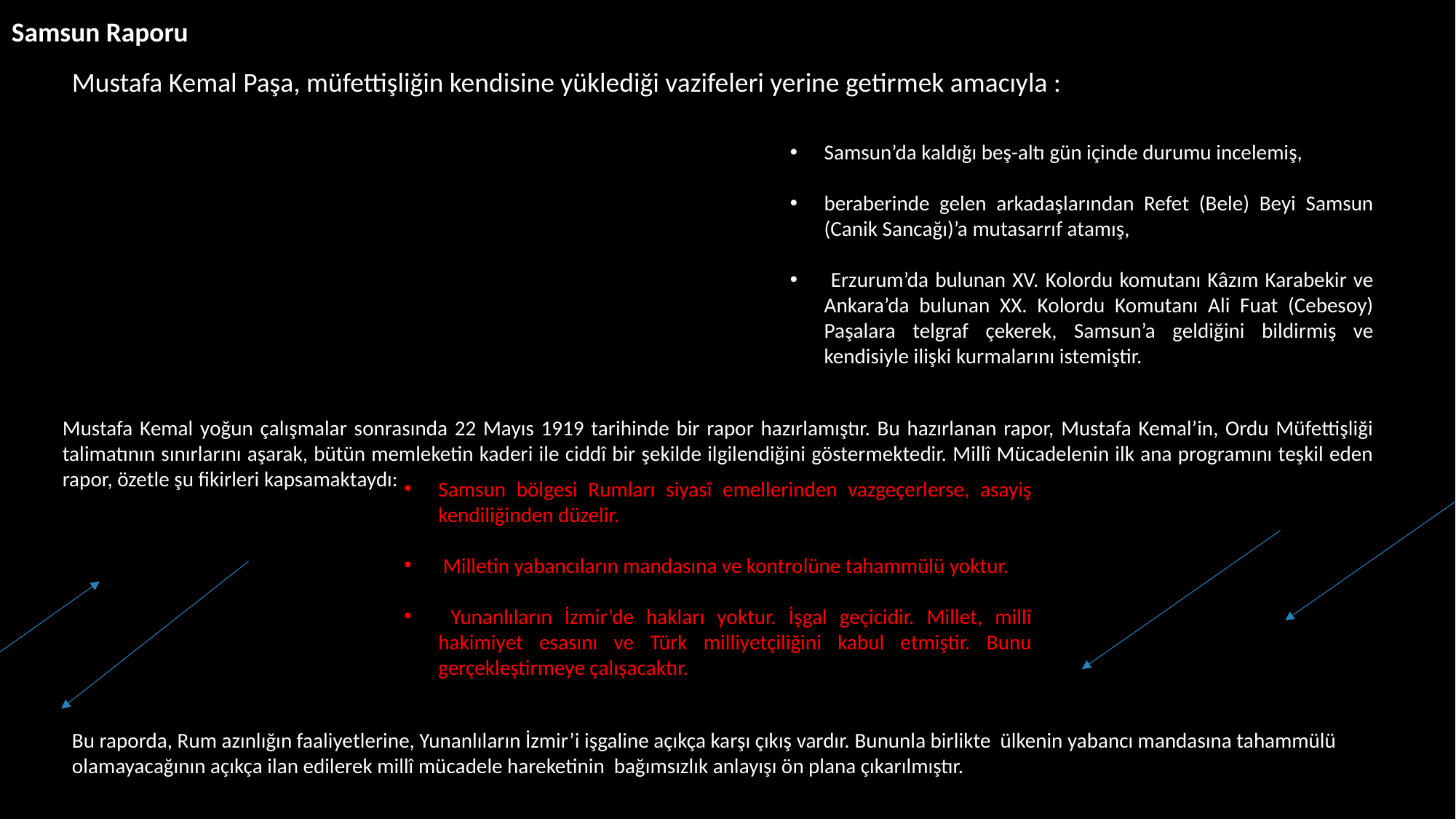

Samsun Raporu
Mustafa Kemal Paşa, müfettişliğin kendisine yüklediği vazifeleri yerine getirmek amacıyla :

Samsun’da kaldığı beş-altı gün içinde durumu incelemiş,

beraberinde gelen arkadaşlarından Refet (Bele) Beyi Samsun (Canik Sancağı)’a mutasarrıf atamış,

 Erzurum’da bulunan XV. Kolordu komutanı Kâzım Karabekir ve Ankara’da bulunan XX. Kolordu Komutanı Ali Fuat (Cebesoy) Paşalara telgraf çekerek, Samsun’a geldiğini bildirmiş ve kendisiyle ilişki kurmalarını istemiştir.
Mustafa Kemal yoğun çalışmalar sonrasında 22 Mayıs 1919 tarihinde bir rapor hazırlamıştır. Bu hazırlanan rapor, Mustafa Kemal’in, Ordu Müfettişliği talimatının sınırlarını aşarak, bütün memleketin kaderi ile ciddî bir şekilde ilgilendiğini göstermektedir. Millî Mücadelenin ilk ana programını teşkil eden rapor, özetle şu fikirleri kapsamaktaydı:

Samsun bölgesi Rumları siyasî emellerinden vazgeçerlerse, asayiş kendiliğinden düzelir.

 Milletin yabancıların mandasına ve kontrolüne tahammülü yoktur.

 Yunanlıların İzmir’de hakları yoktur. İşgal geçicidir. Millet, millî hakimiyet esasını ve Türk milliyetçiliğini kabul etmiştir. Bunu gerçekleştirmeye çalışacaktır.
Bu raporda, Rum azınlığın faaliyetlerine, Yunanlıların İzmir’i işgaline açıkça karşı çıkış vardır. Bununla birlikte  ülkenin yabancı mandasına tahammülü olamayacağının açıkça ilan edilerek millî mücadele hareketinin  bağımsızlık anlayışı ön plana çıkarılmıştır.